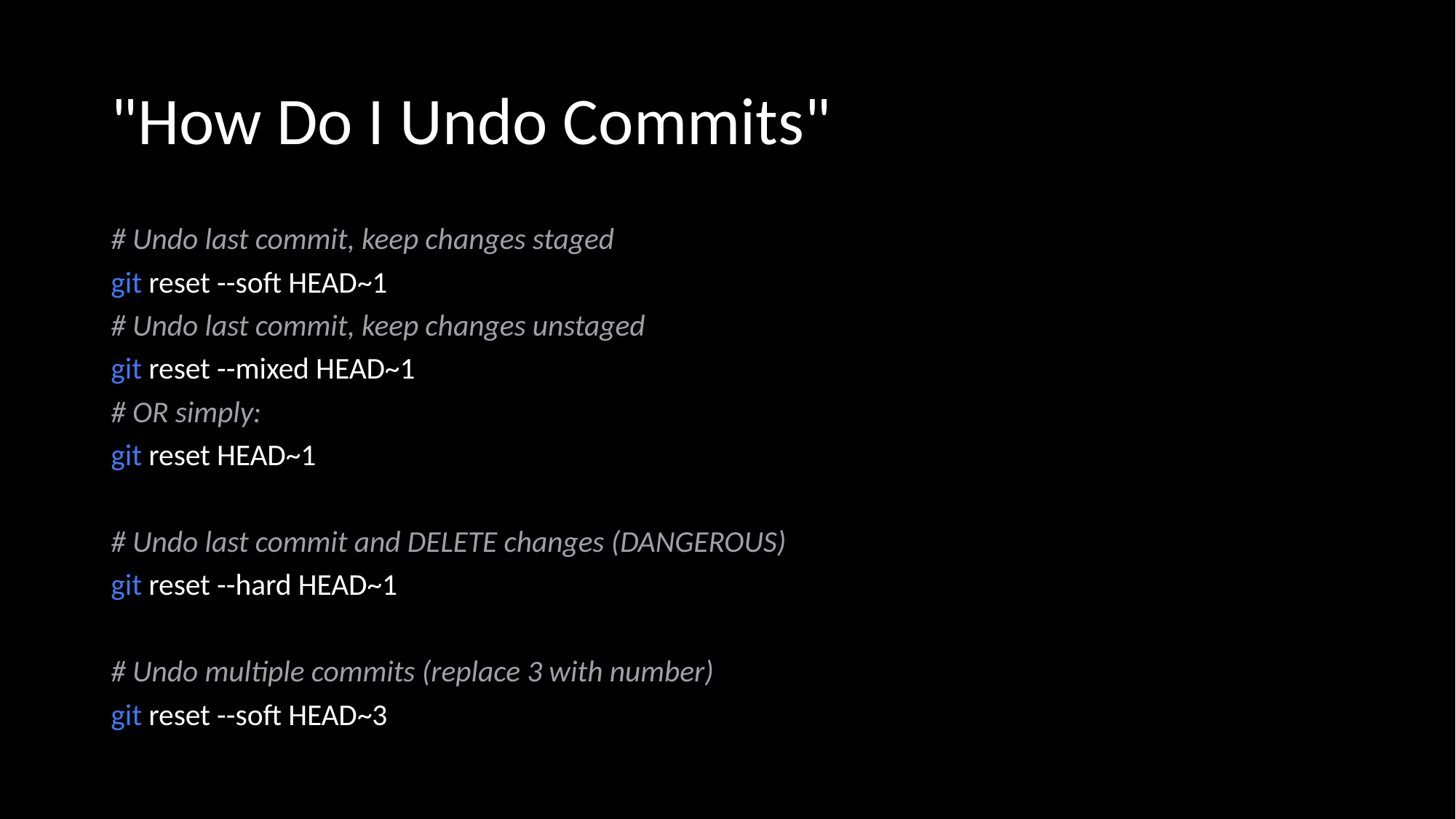

# "How Do I Undo Commits"
# Undo last commit, keep changes staged
git reset --soft HEAD~1
# Undo last commit, keep changes unstaged
git reset --mixed HEAD~1
# OR simply:
git reset HEAD~1

# Undo last commit and DELETE changes (DANGEROUS)
git reset --hard HEAD~1

# Undo multiple commits (replace 3 with number)
git reset --soft HEAD~3